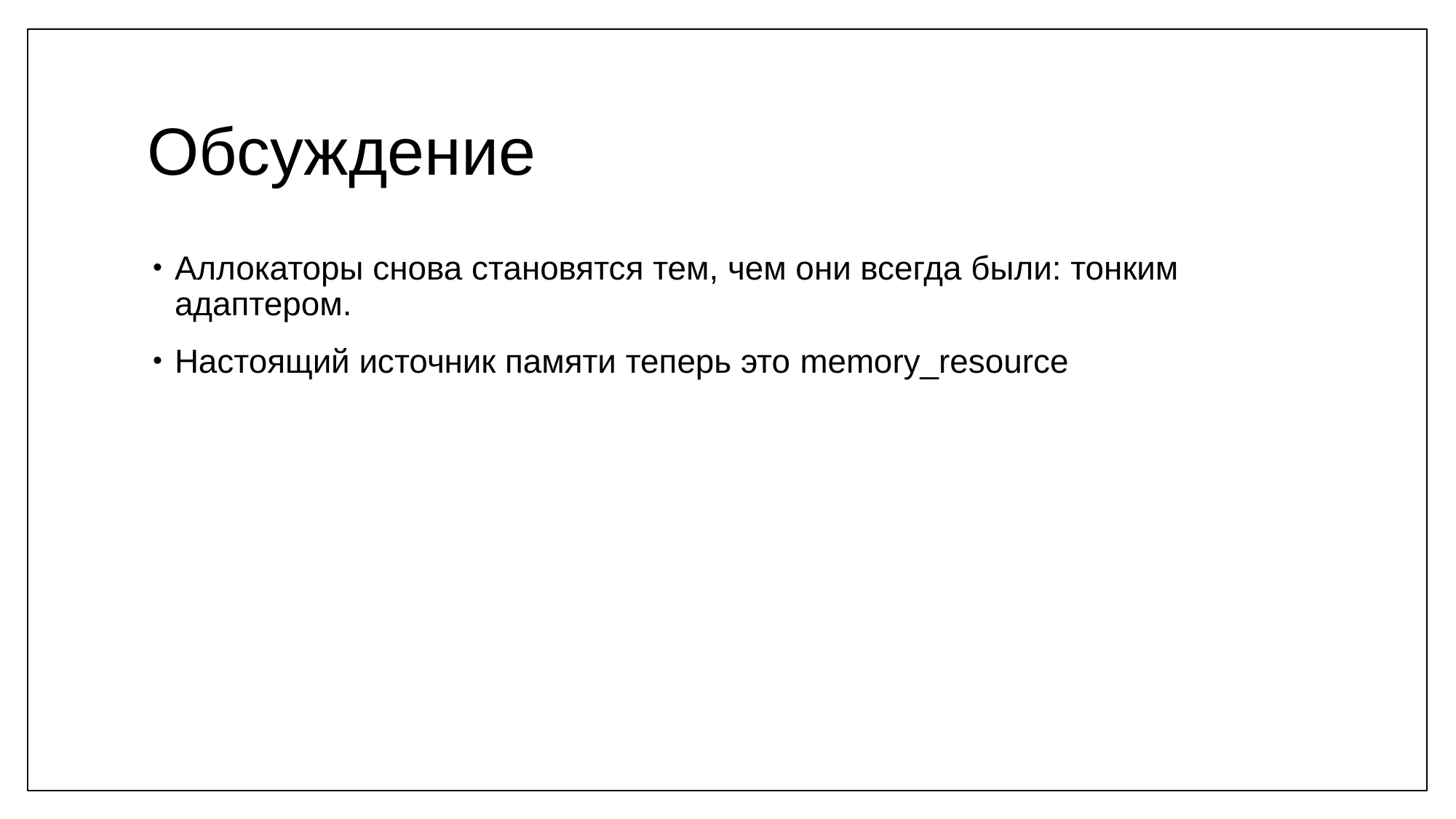

# Обсуждение
Аллокаторы снова становятся тем, чем они всегда были: тонким адаптером.
Настоящий источник памяти теперь это memory_resource